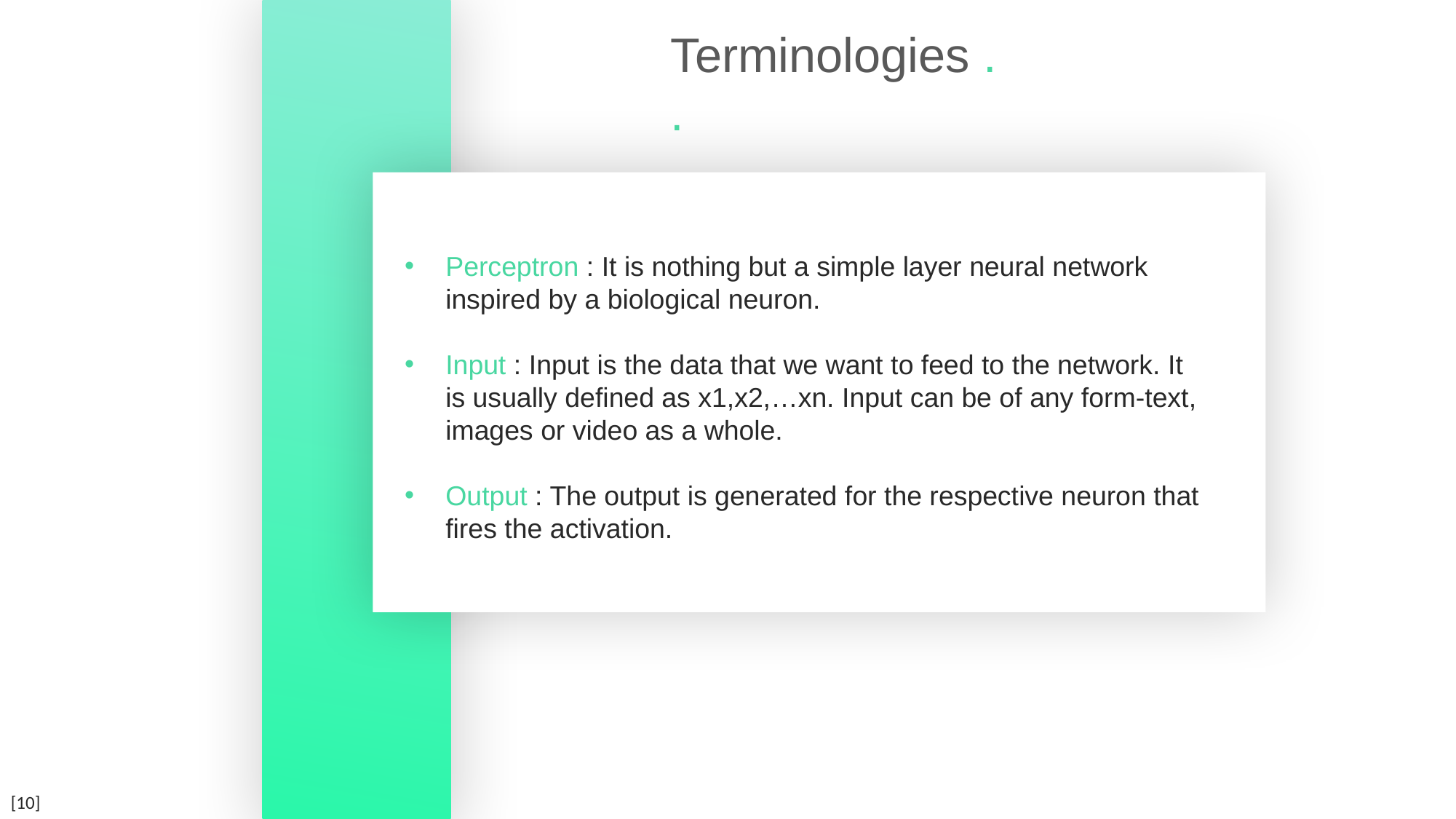

Terminologies ..

Perceptron : It is nothing but a simple layer neural network inspired by a biological neuron.

Input : Input is the data that we want to feed to the network. It is usually defined as x1,x2,…xn. Input can be of any form-text, images or video as a whole.

Output : The output is generated for the respective neuron that fires the activation.
[10]